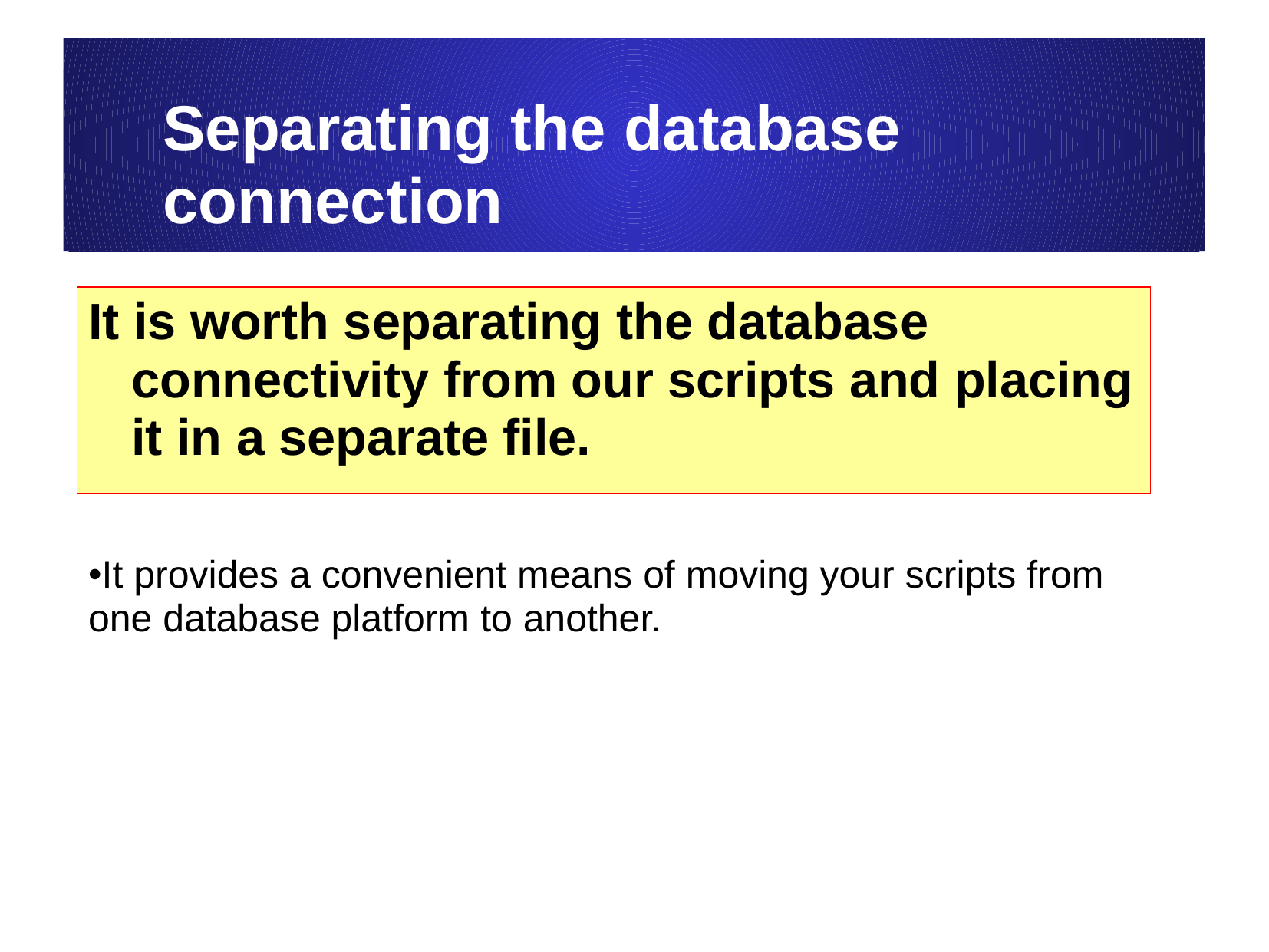

# Separating the database connection
It is worth separating the database connectivity from our scripts and placing it in a separate file.
It provides a convenient means of moving your scripts from one database platform to another.